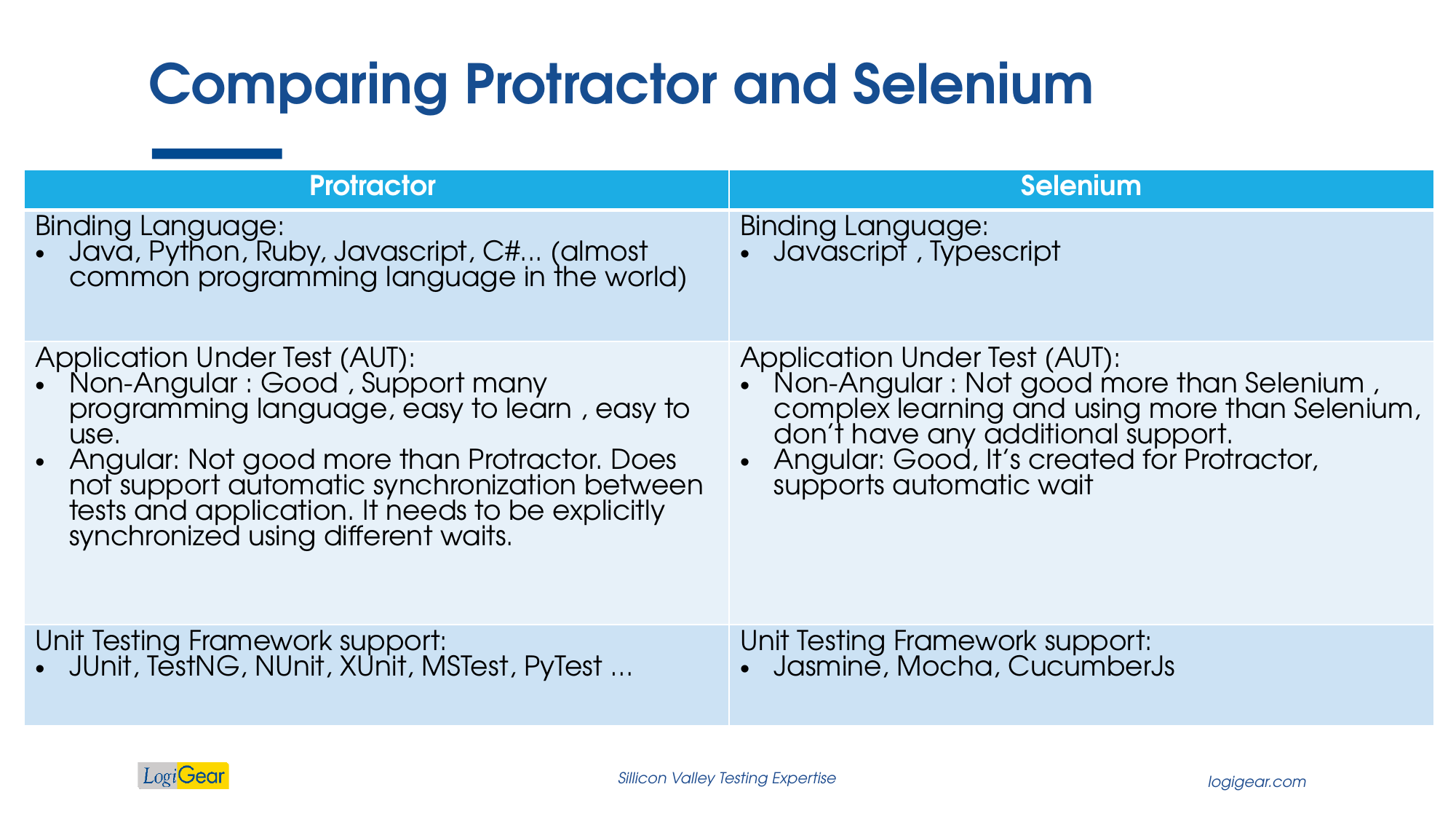

# Comparing Protractor and Selenium
| Protractor | Selenium |
| --- | --- |
| Binding Language: Java, Python, Ruby, Javascript, C#... (almost common programming language in the world) | Binding Language: Javascript , Typescript |
| Application Under Test (AUT): Non-Angular : Good , Support many programming language, easy to learn , easy to use. Angular: Not good more than Protractor. Does not support automatic synchronization between tests and application. It needs to be explicitly synchronized using different waits. | Application Under Test (AUT): Non-Angular : Not good more than Selenium , complex learning and using more than Selenium, don’t have any additional support. Angular: Good, It’s created for Protractor, supports automatic wait |
| Unit Testing Framework support: JUnit, TestNG, NUnit, XUnit, MSTest, PyTest … | Unit Testing Framework support: Jasmine, Mocha, CucumberJs |